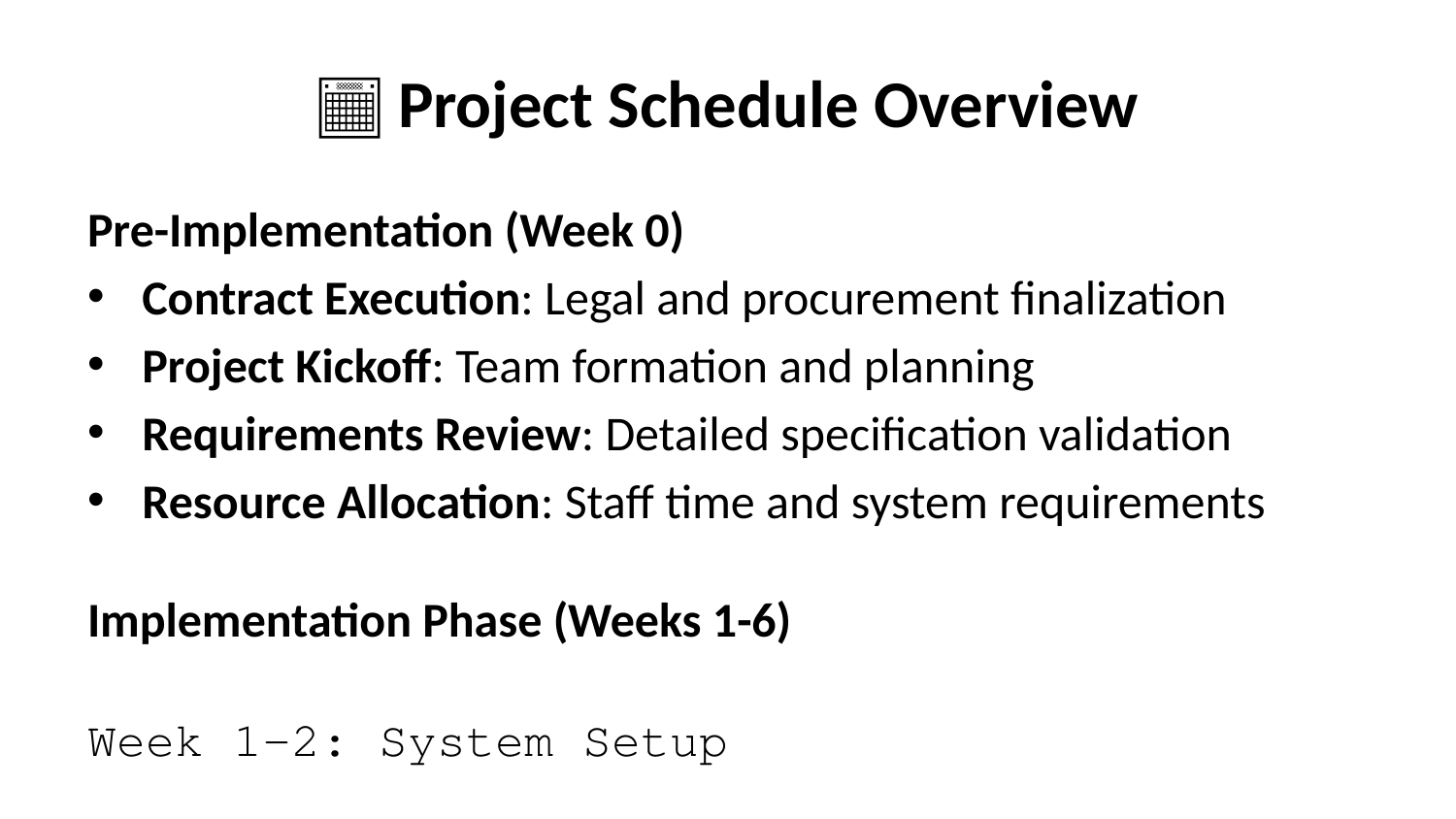

# 📅 Project Schedule Overview
Pre-Implementation (Week 0)
Contract Execution: Legal and procurement finalization
Project Kickoff: Team formation and planning
Requirements Review: Detailed specification validation
Resource Allocation: Staff time and system requirements
Implementation Phase (Weeks 1-6)
Week 1-2: System Setup
├── Infrastructure deployment
├── Security configuration
├── Data migration preparation
└── Integration development

Week 3-4: Training & Testing
├── Staff training delivery
├── Pilot user testing
├── Workflow optimization
└── Performance validation

Week 5-6: Go-Live & Support
├── Full system deployment
├── 24/7 go-live support
├── Performance monitoring
└── Success metrics tracking
Post-Implementation (Weeks 7+)
Performance Optimization: Continuous improvement
User Support: Ongoing training and assistance
Feature Enhancement: Regular updates and new capabilities
Strategic Planning: Future roadmap development